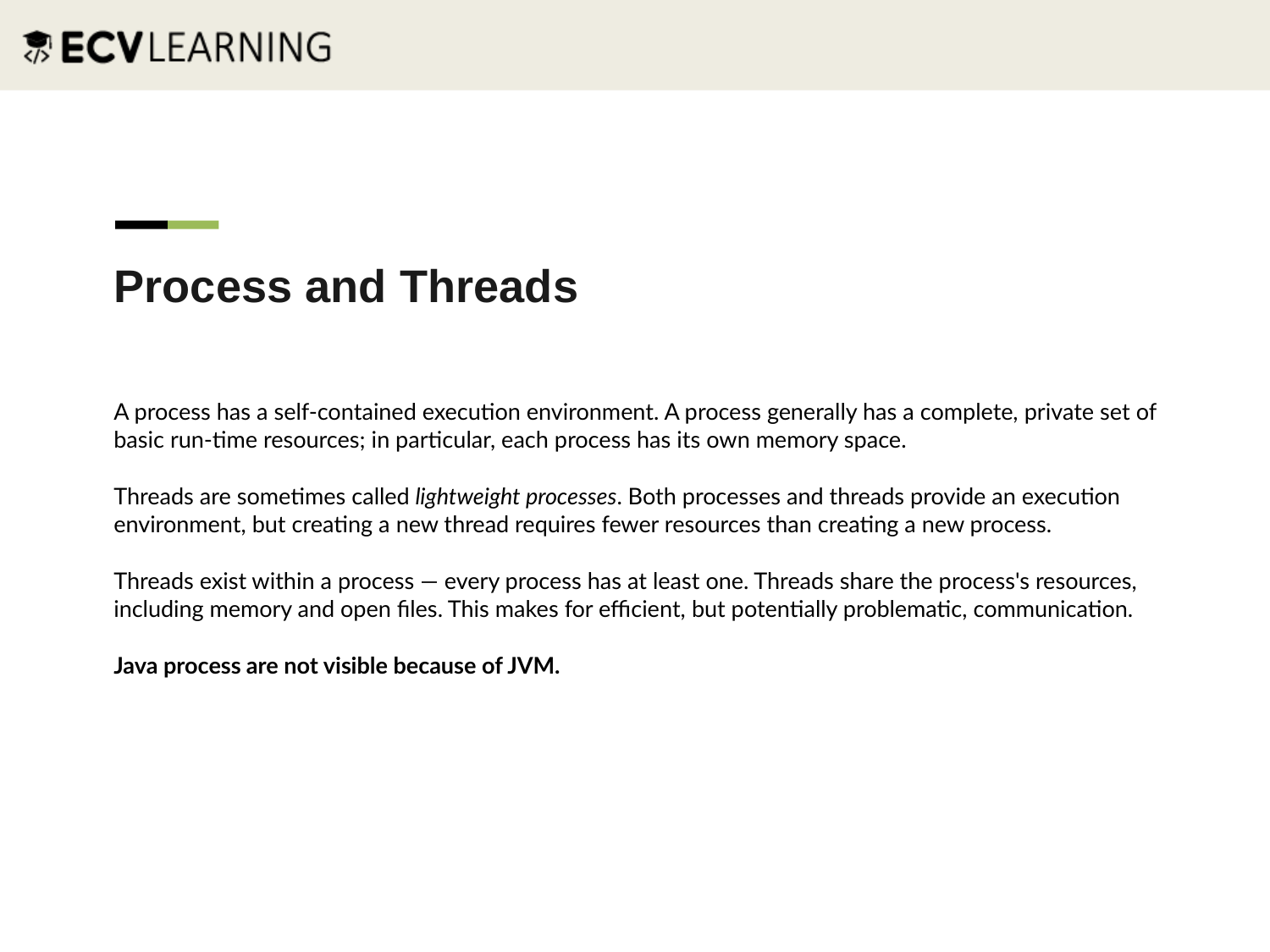

Process and Threads
A process has a self-contained execution environment. A process generally has a complete, private set of basic run-time resources; in particular, each process has its own memory space.

Threads are sometimes called lightweight processes. Both processes and threads provide an execution environment, but creating a new thread requires fewer resources than creating a new process.

Threads exist within a process — every process has at least one. Threads share the process's resources, including memory and open files. This makes for efficient, but potentially problematic, communication.

Java process are not visible because of JVM.